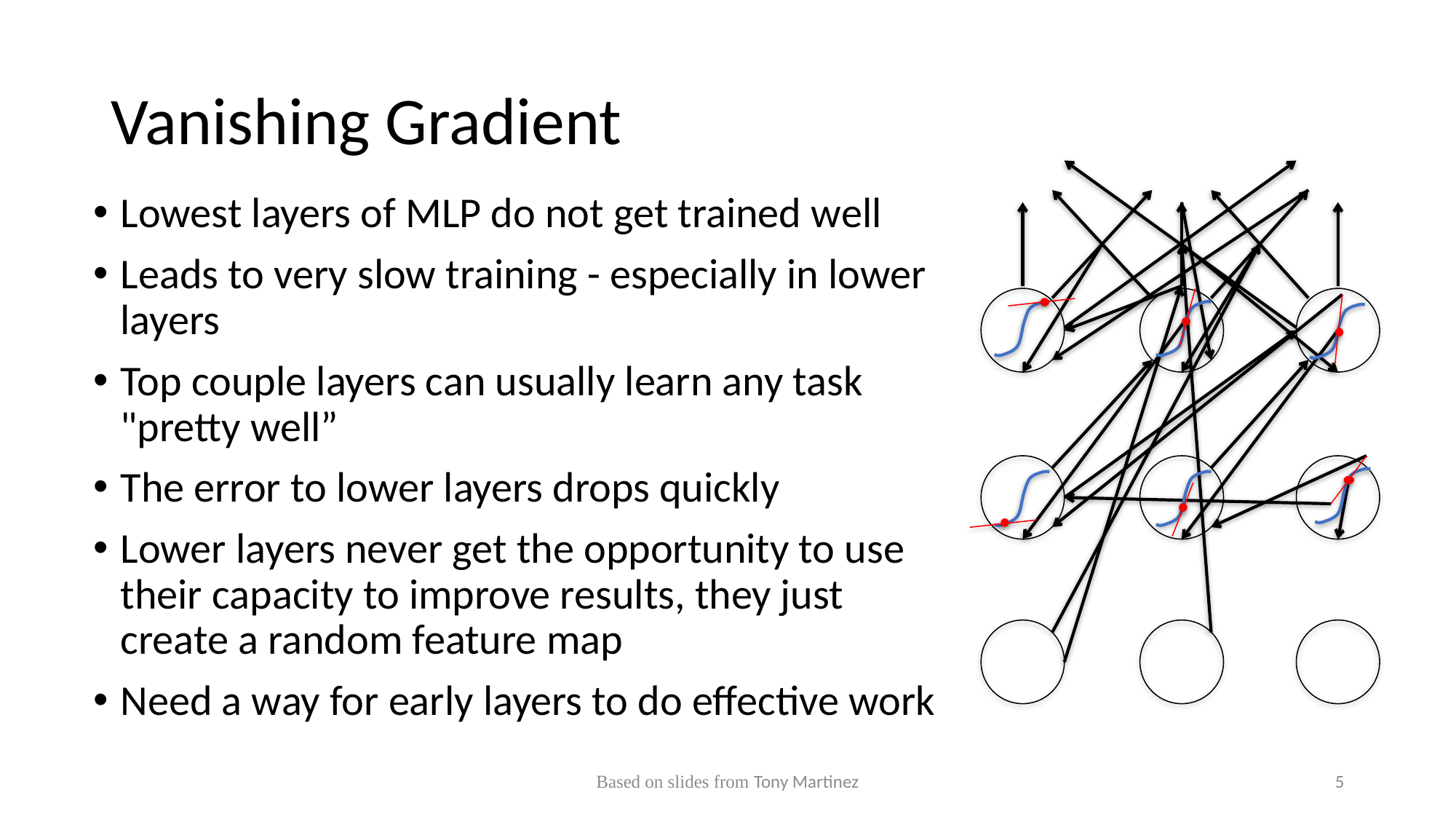

# Vanishing Gradient
Lowest layers of MLP do not get trained well
Leads to very slow training - especially in lower layers
Top couple layers can usually learn any task "pretty well”
The error to lower layers drops quickly
Lower layers never get the opportunity to use their capacity to improve results, they just create a random feature map
Need a way for early layers to do effective work

Based on slides from Tony Martinez
5